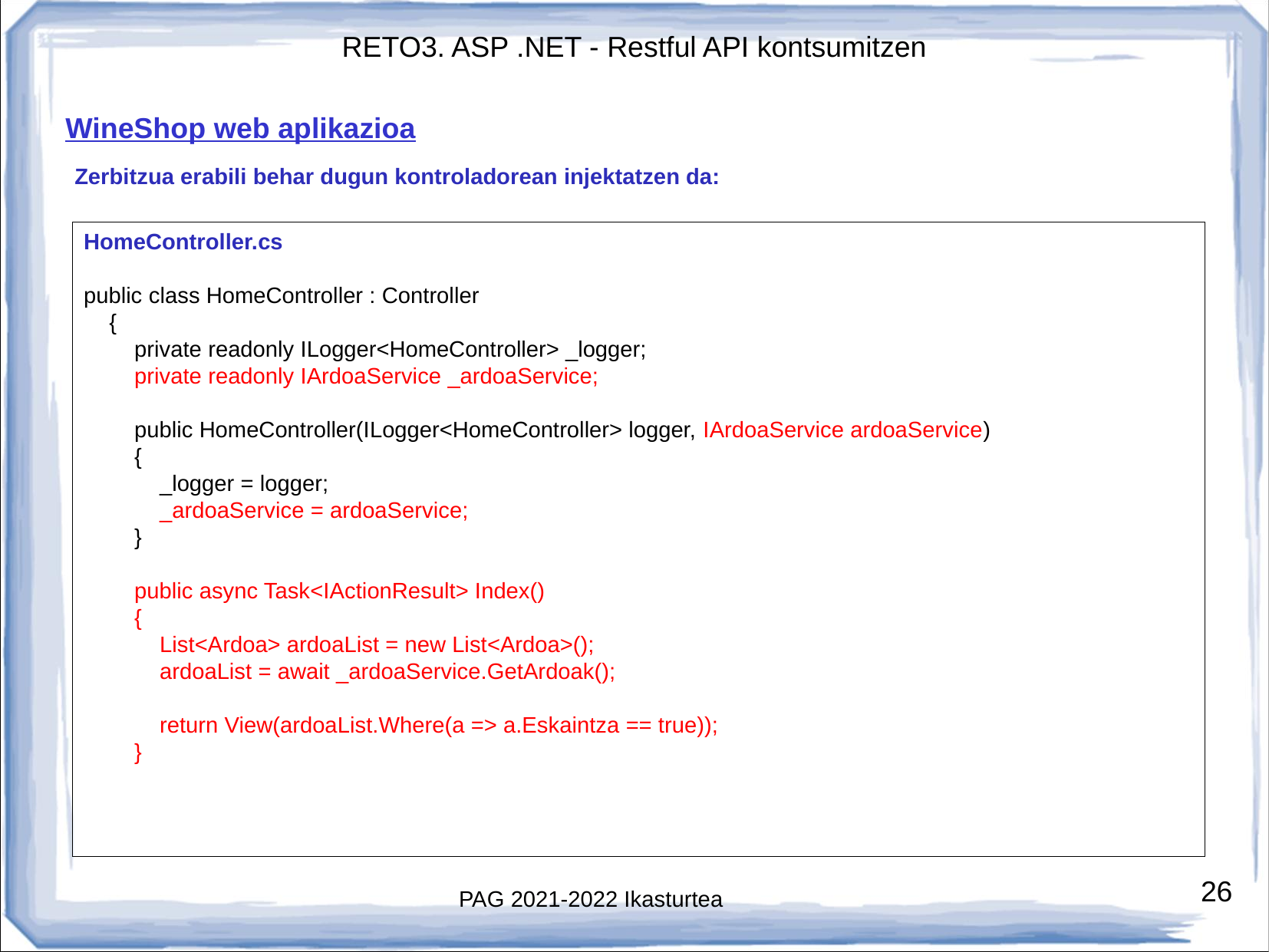

WineShop web aplikazioa

Zerbitzua erabili behar dugun kontroladorean injektatzen da:

HomeController.cs

public class HomeController : Controller
    {
        private readonly ILogger<HomeController> _logger;
        private readonly IArdoaService _ardoaService;

        public HomeController(ILogger<HomeController> logger, IArdoaService ardoaService)
        {
            _logger = logger;
            _ardoaService = ardoaService;
        }

        public async Task<IActionResult> Index()
        {
            List<Ardoa> ardoaList = new List<Ardoa>();
            ardoaList = await _ardoaService.GetArdoak();

            return View(ardoaList.Where(a => a.Eskaintza == true));
        }
# PAG 2021-2022 Ikasturtea
26